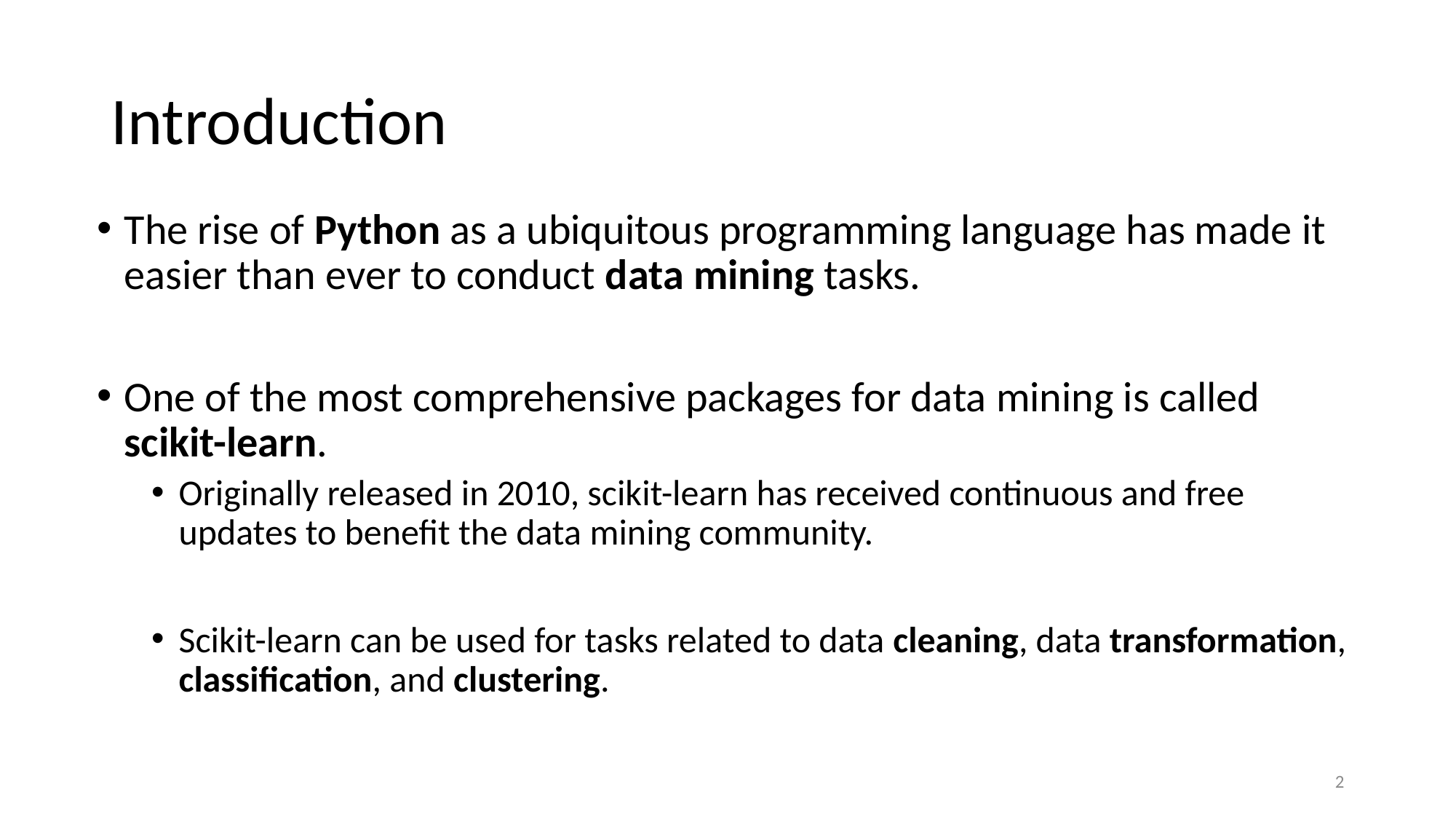

# Introduction
The rise of Python as a ubiquitous programming language has made it easier than ever to conduct data mining tasks.

One of the most comprehensive packages for data mining is called scikit-learn.
Originally released in 2010, scikit-learn has received continuous and free updates to benefit the data mining community.

Scikit-learn can be used for tasks related to data cleaning, data transformation, classification, and clustering.

2